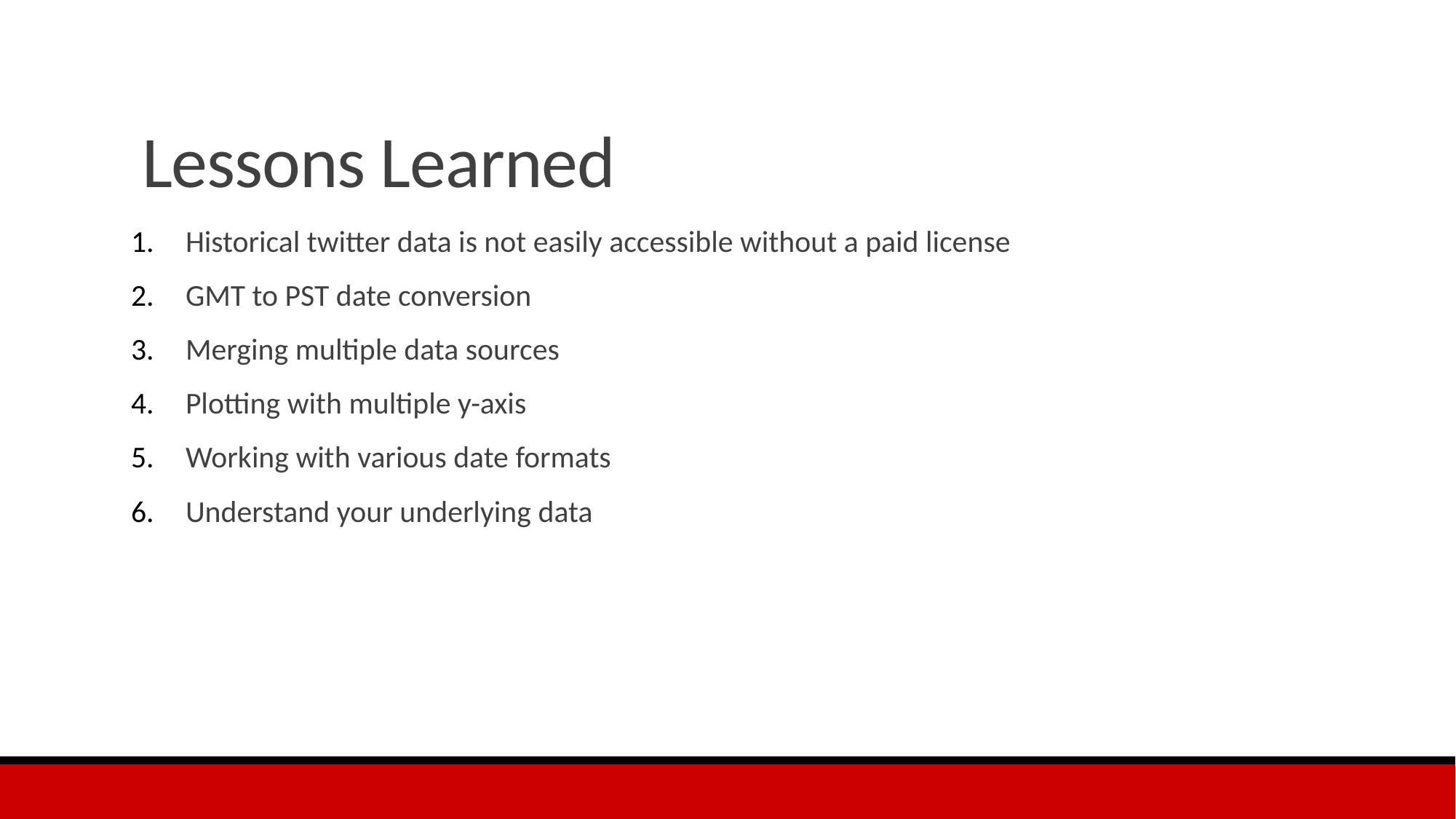

# Lessons Learned
Historical twitter data is not easily accessible without a paid license
GMT to PST date conversion
Merging multiple data sources
Plotting with multiple y-axis
Working with various date formats
Understand your underlying data